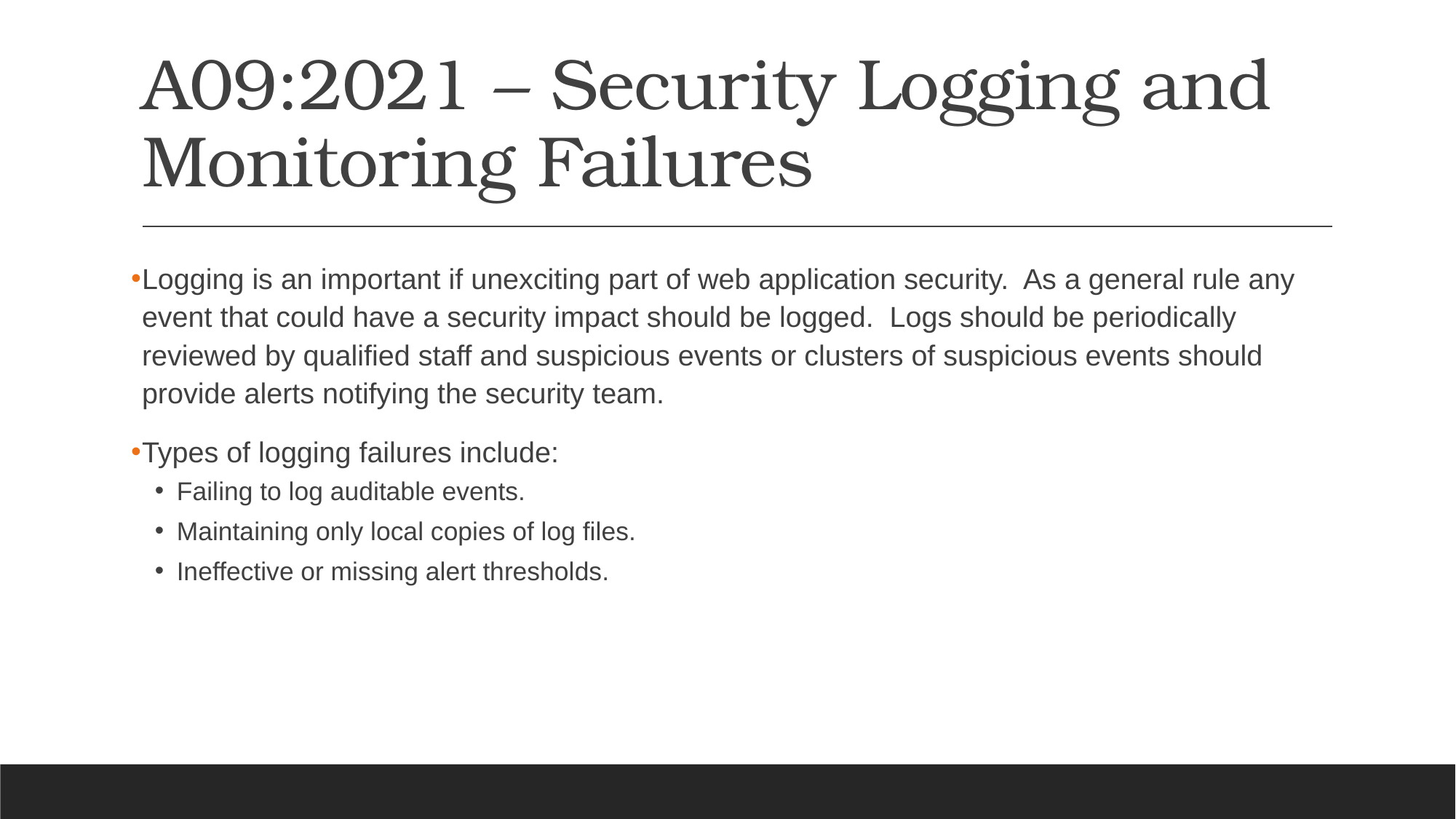

# A09:2021 – Security Logging and Monitoring Failures
Logging is an important if unexciting part of web application security.  As a general rule any event that could have a security impact should be logged.  Logs should be periodically reviewed by qualified staff and suspicious events or clusters of suspicious events should provide alerts notifying the security team.
Types of logging failures include:
Failing to log auditable events.
Maintaining only local copies of log files.
Ineffective or missing alert thresholds.